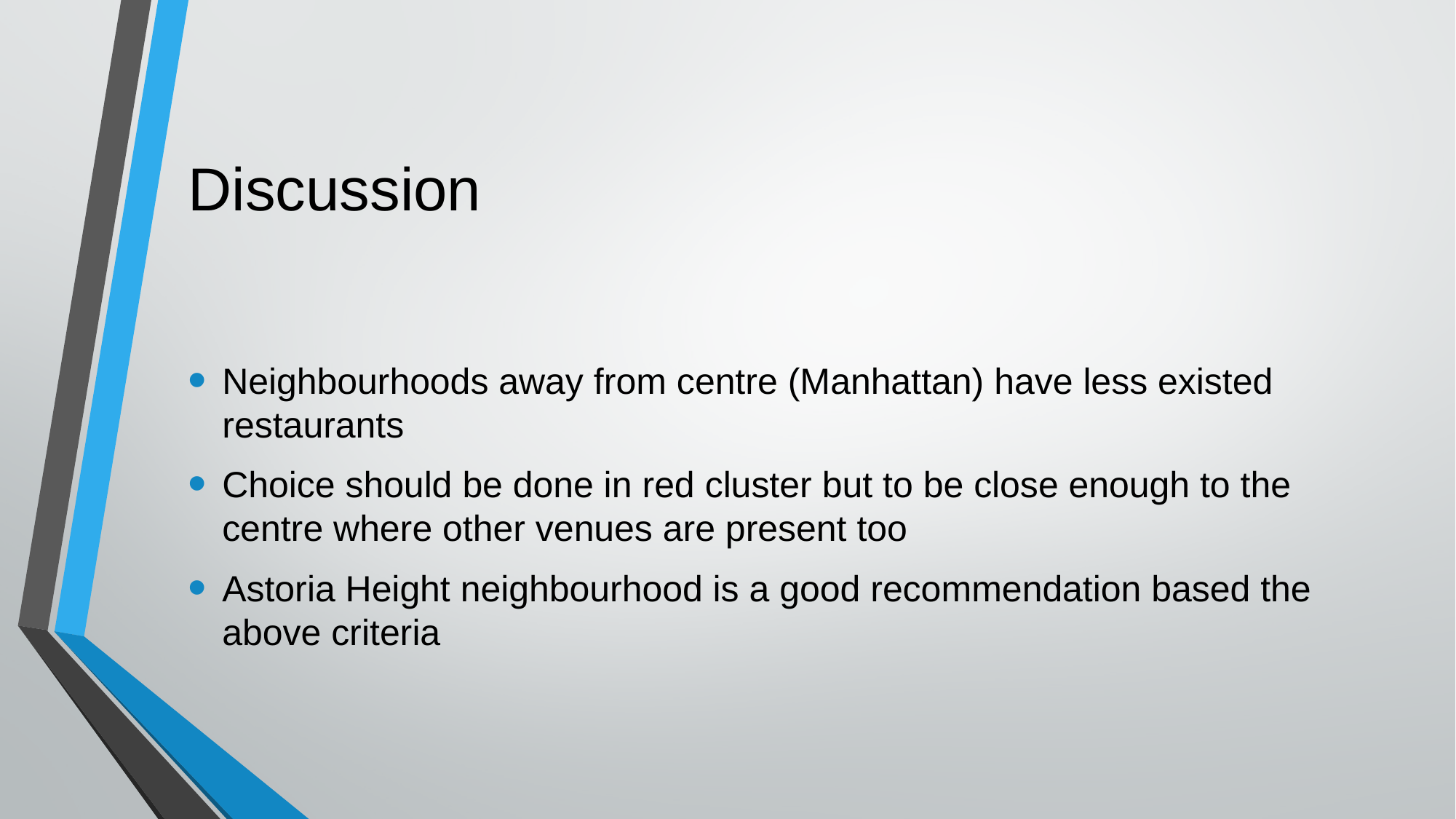

# Discussion
Neighbourhoods away from centre (Manhattan) have less existed restaurants
Choice should be done in red cluster but to be close enough to the centre where other venues are present too
Astoria Height neighbourhood is a good recommendation based the above criteria